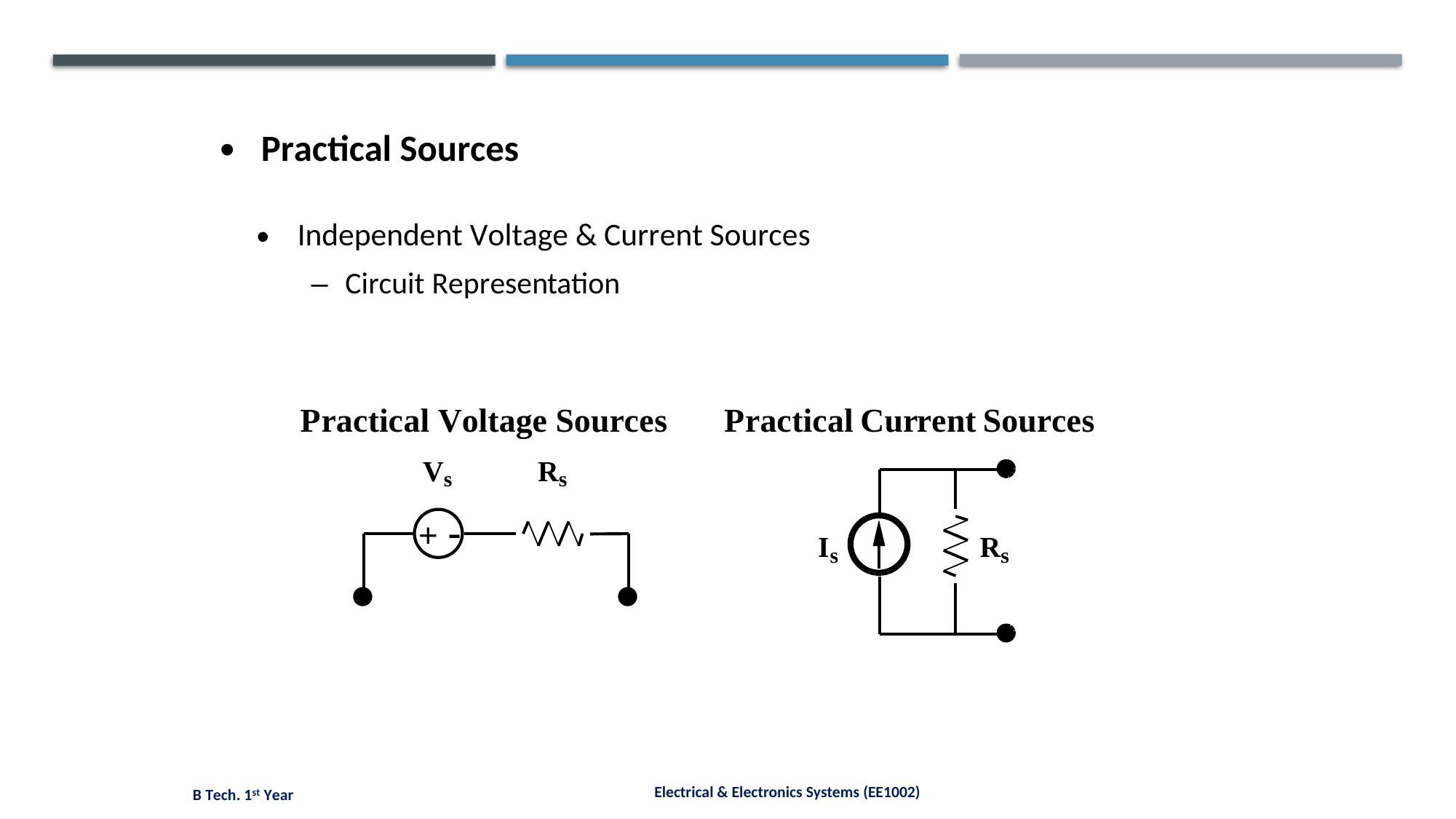

•
Practical Sources
•
Independent Voltage & Current Sources
–  Circuit Representation
Practical Voltage Sources
Practical
Current
Sources
Vs
Rs

-

+

Is
Rs

Electrical & Electronics Systems (EE1002)
B Tech. 1st Year